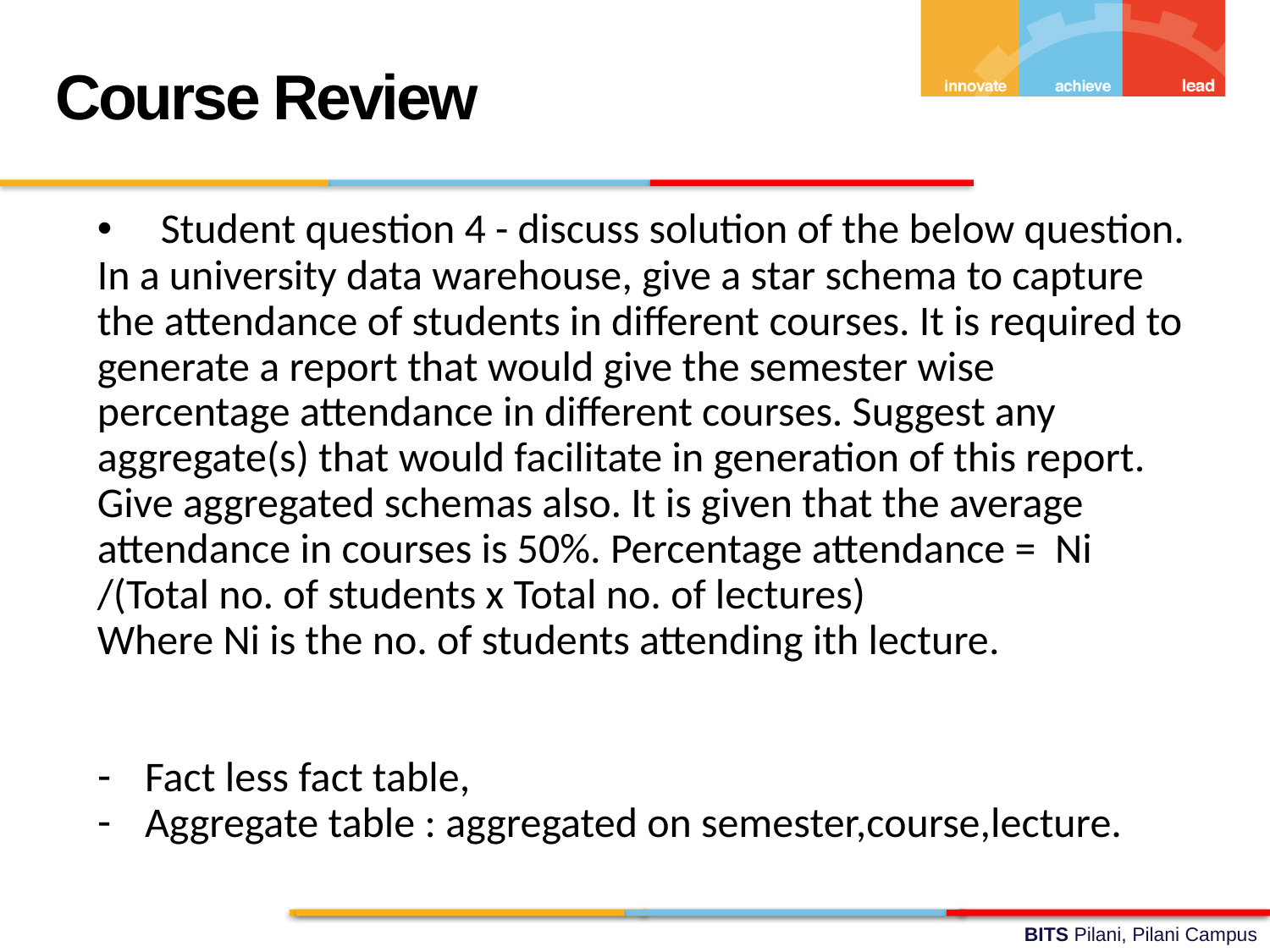

Course Review
Student question 4 - discuss solution of the below question.
In a university data warehouse, give a star schema to capture the attendance of students in different courses. It is required to generate a report that would give the semester wise percentage attendance in different courses. Suggest any aggregate(s) that would facilitate in generation of this report. Give aggregated schemas also. It is given that the average attendance in courses is 50%. Percentage attendance =  Ni /(Total no. of students x Total no. of lectures)
Where Ni is the no. of students attending ith lecture.

Fact less fact table,
Aggregate table : aggregated on semester,course,lecture.